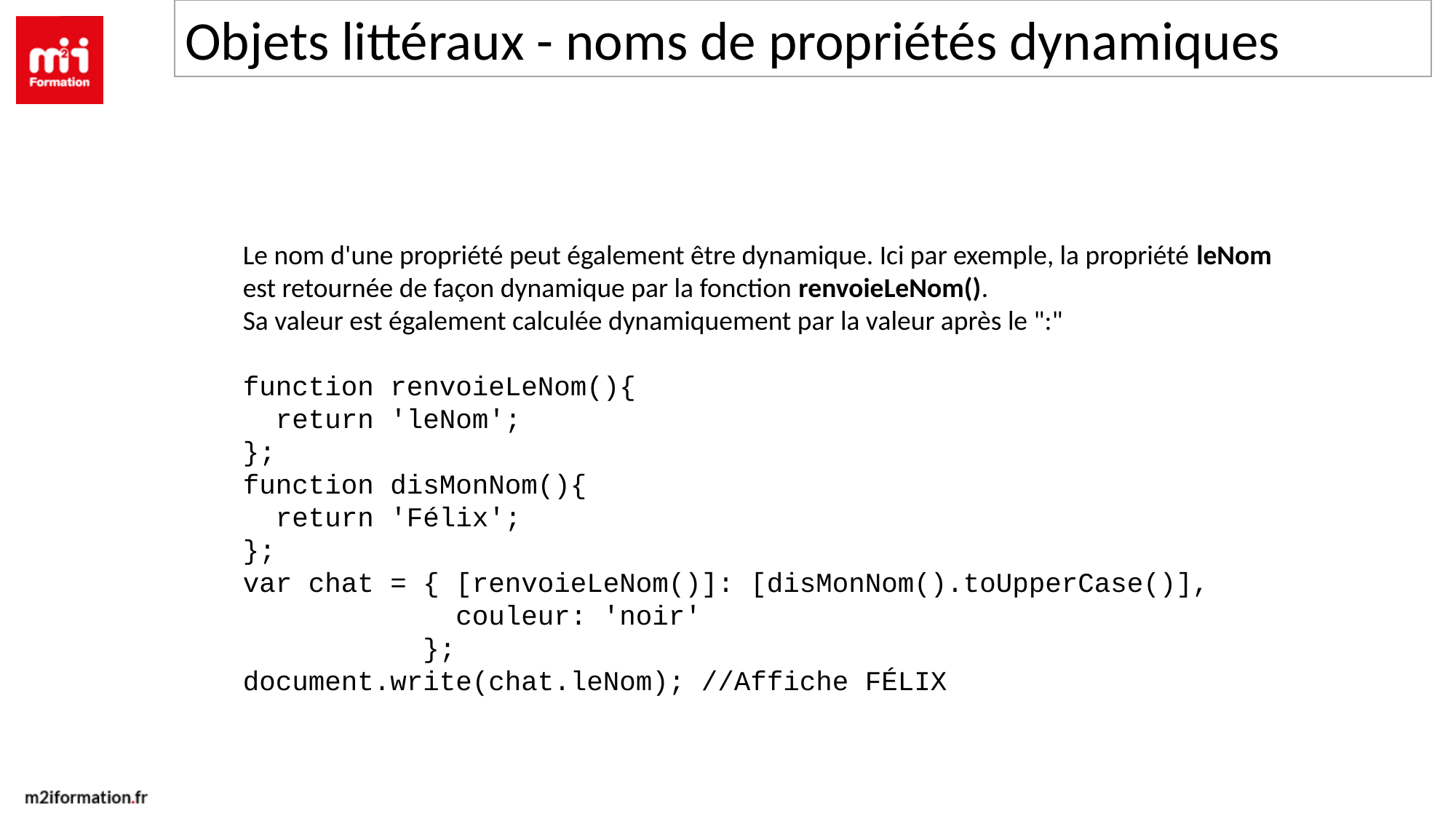

Objets littéraux - noms de propriétés dynamiques
Le nom d'une propriété peut également être dynamique. Ici par exemple, la propriété leNom
est retournée de façon dynamique par la fonction renvoieLeNom().
Sa valeur est également calculée dynamiquement par la valeur après le ":"

function renvoieLeNom(){
  return 'leNom';
};
function disMonNom(){
  return 'Félix';
};
var chat = { [renvoieLeNom()]: [disMonNom().toUpperCase()],
             couleur: 'noir'
           };
document.write(chat.leNom); //Affiche FÉLIX